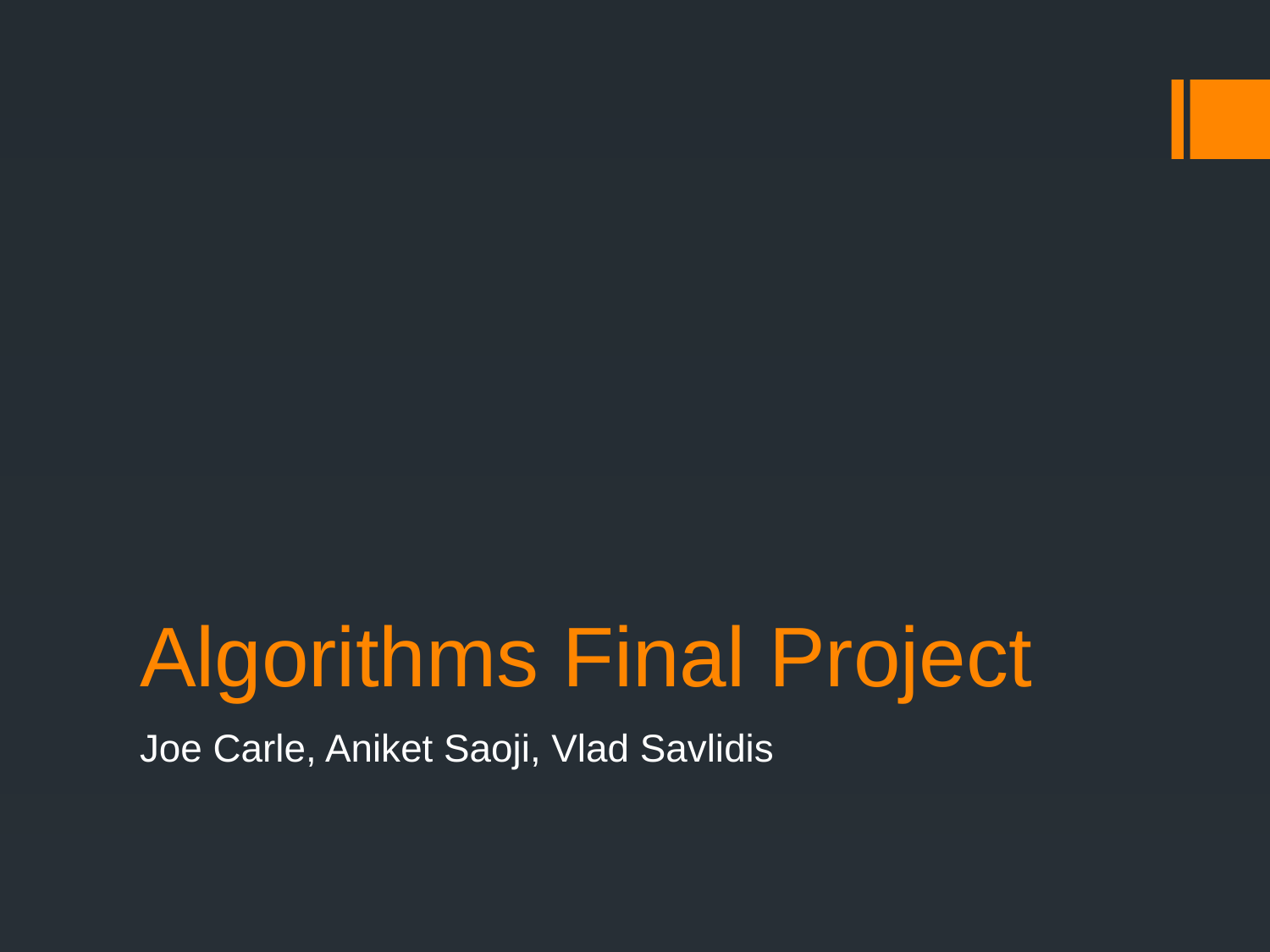

# Algorithms Final Project
Joe Carle, Aniket Saoji, Vlad Savlidis